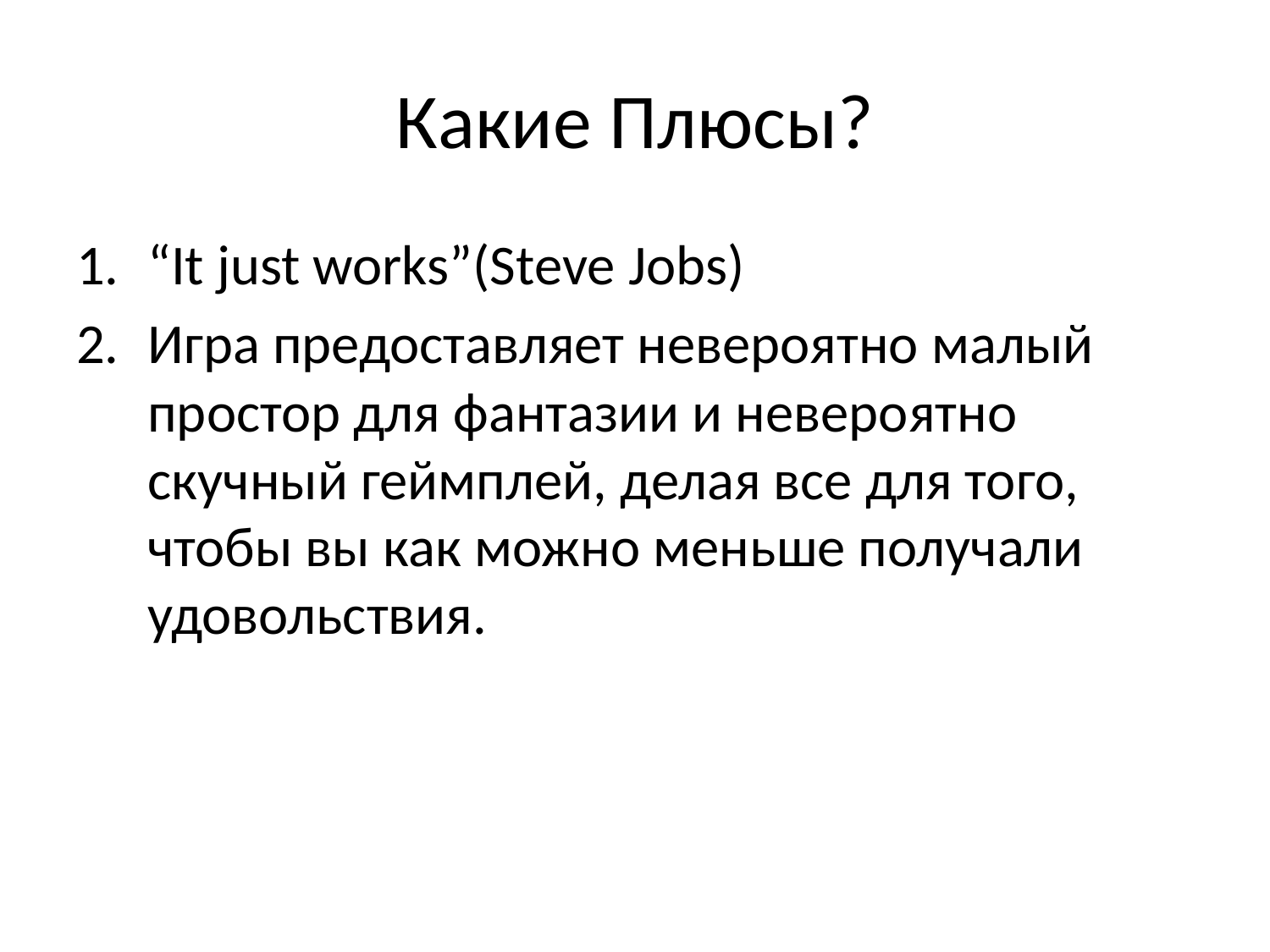

# Какие Плюсы?
“It just works”(Steve Jobs)
Игра предоставляет невероятно малый простор для фантазии и невероятно скучный геймплей, делая все для того, чтобы вы как можно меньше получали удовольствия.